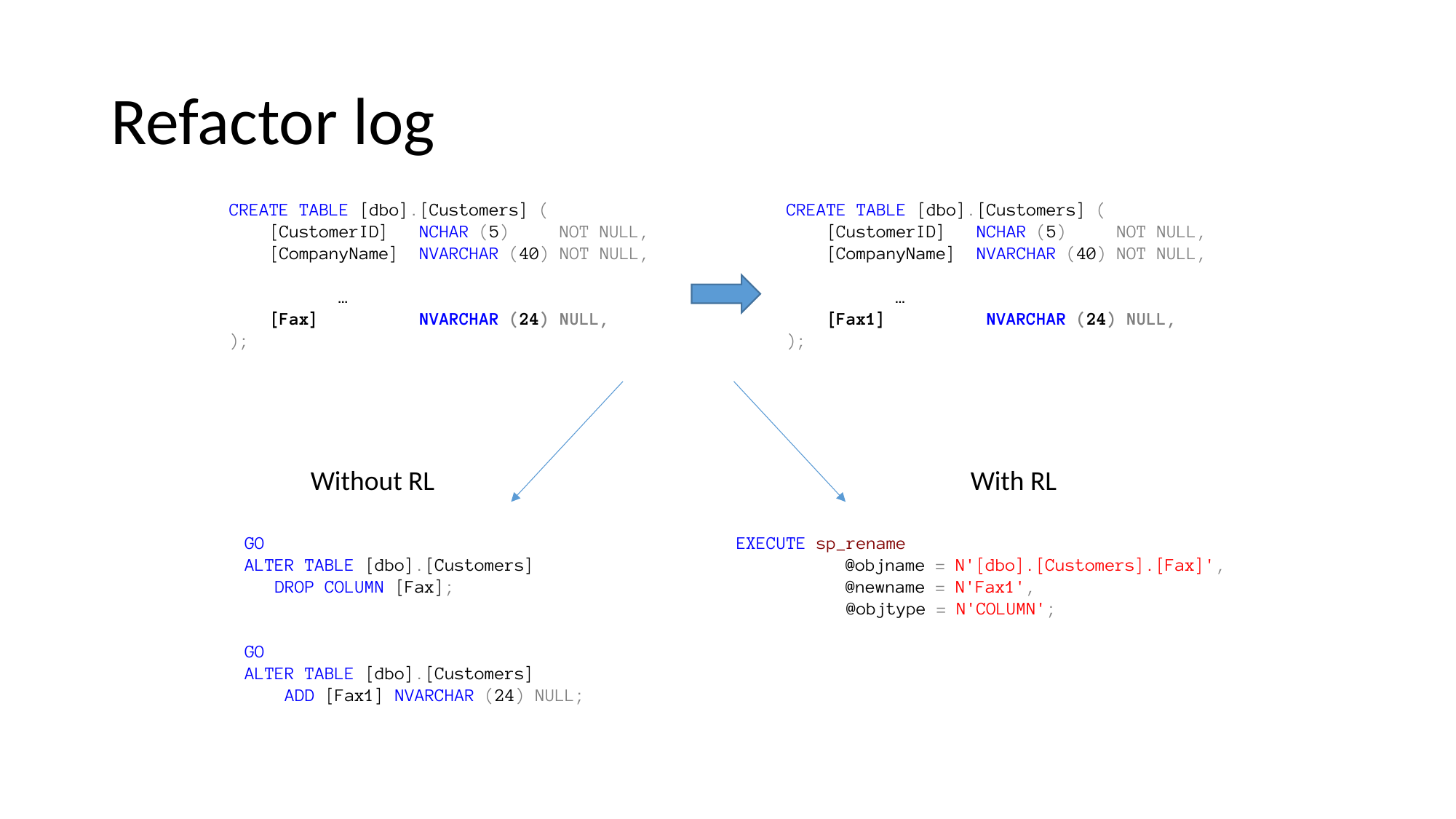

# Refactor log
CREATE TABLE [dbo].[Customers] (
    [CustomerID]   NCHAR (5)     NOT NULL,
    [CompanyName]  NVARCHAR (40) NOT NULL,

	…
    [Fax1]          NVARCHAR (24) NULL,
);
CREATE TABLE [dbo].[Customers] (
    [CustomerID]   NCHAR (5)     NOT NULL,
    [CompanyName]  NVARCHAR (40) NOT NULL,

	…
    [Fax]          NVARCHAR (24) NULL,
);

Without RL
With RL
GO
ALTER TABLE [dbo].[Customers]
   DROP COLUMN [Fax];

GO
ALTER TABLE [dbo].[Customers]
    ADD [Fax1] NVARCHAR (24) NULL;
EXECUTE sp_rename
	@objname = N'[dbo].[Customers].[Fax]',
 	@newname = N'Fax1',
           @objtype = N'COLUMN';